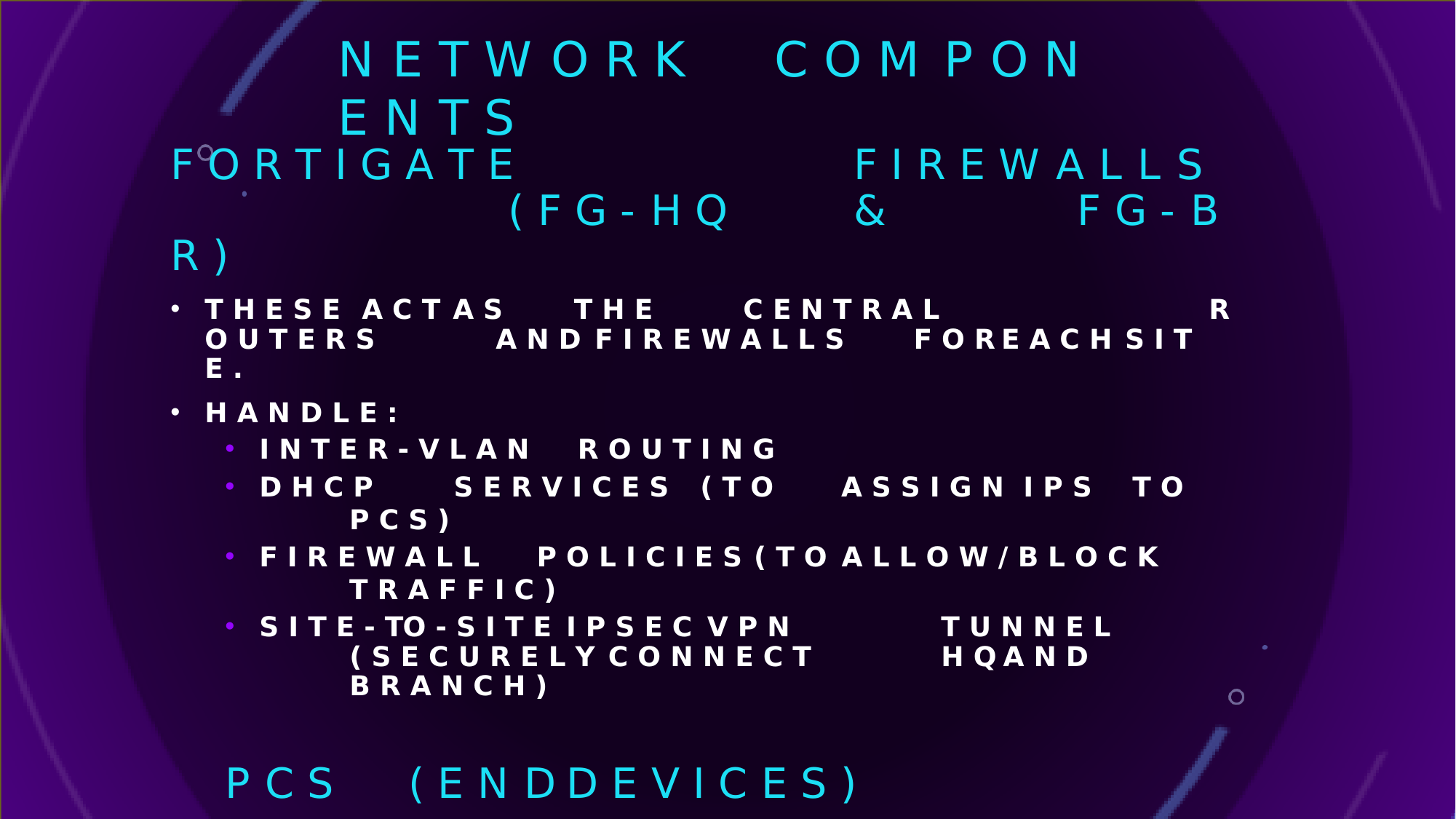

# N E T W O R K	C O M P O N E N T S
F O R T I G A T E	F I R E W A L L S	( F G - H Q	&	F G - B R )
T H E S E	A C T A S	T H E	C E N T R A L	R O U T E R S	A N D F I R E W A L L S	F O R E A C H S I T E .
H A N D L E :
I N T E R - V L A N	R O U T I N G
D H C P	S E R V I C E S	( T O	A S S I G N	I P S	T O	P C S )
F I R E W A L L	P O L I C I E S ( T O A L L O W / B L O C K	T R A F F I C )
S I T E - TO - S I T E I P S E C	V P N	T U N N E L	( S E C U R E L Y C O N N E C T	H Q A N D	B R A N C H )

P C S	( E N D	D E V I C E S )
E A C H V L A N	H A S I T S O W N G R O U P	O F	P C S :
H Q :	P C 1 – P C 3 ,	P C 7 – P C 9
B R A N C H :	P C 4 – P C 6 ,	P C 1 0 – P C 1 2